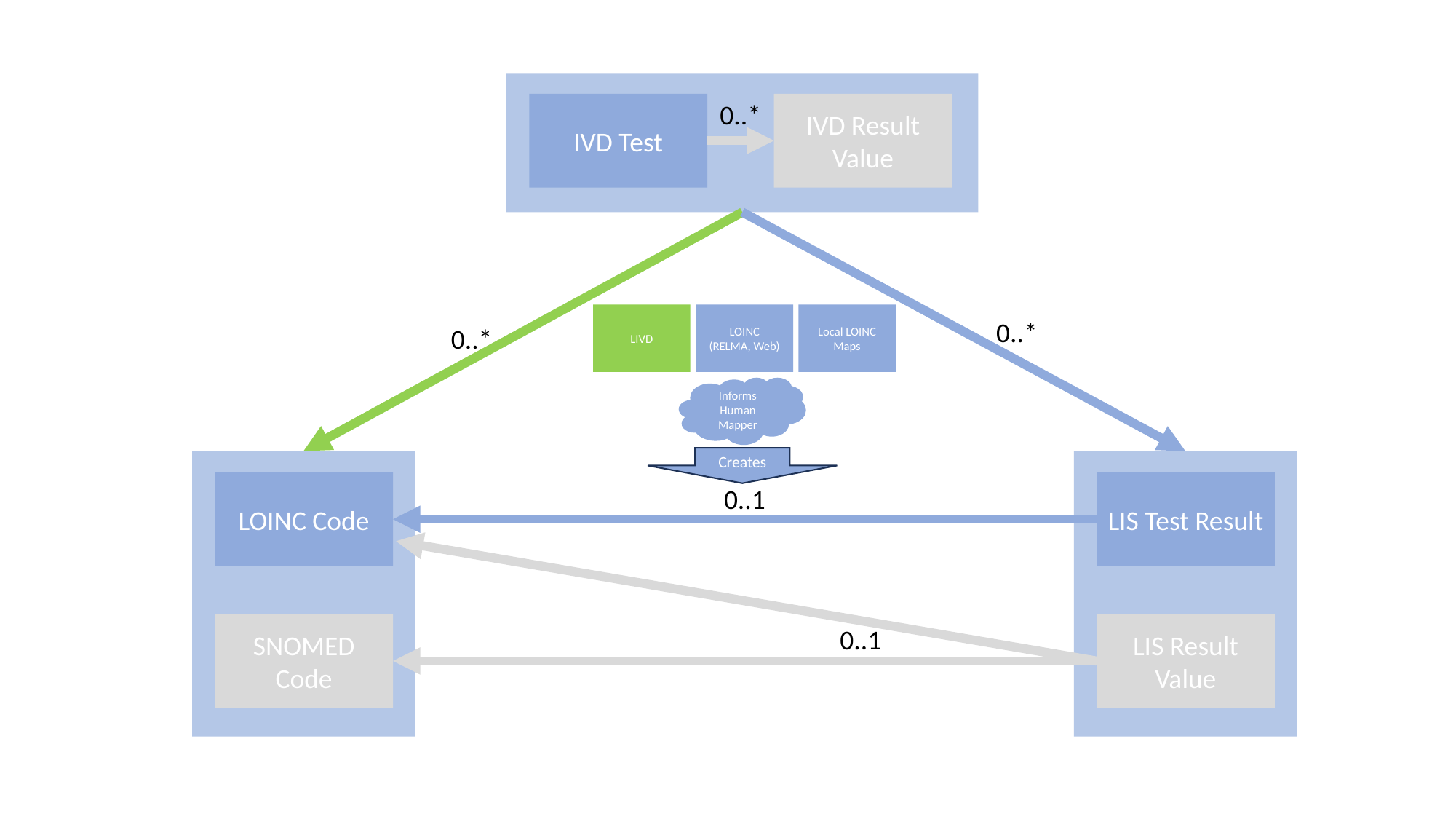

0..*
IVD Test
IVD Result Value
Local LOINC Maps
LIVD
LOINC
(RELMA, Web)
0..*
0..*
Informs Human Mapper
Creates

LOINC Code
LIS Test Result
0..1
SNOMED Code
LIS Result Value
0..1